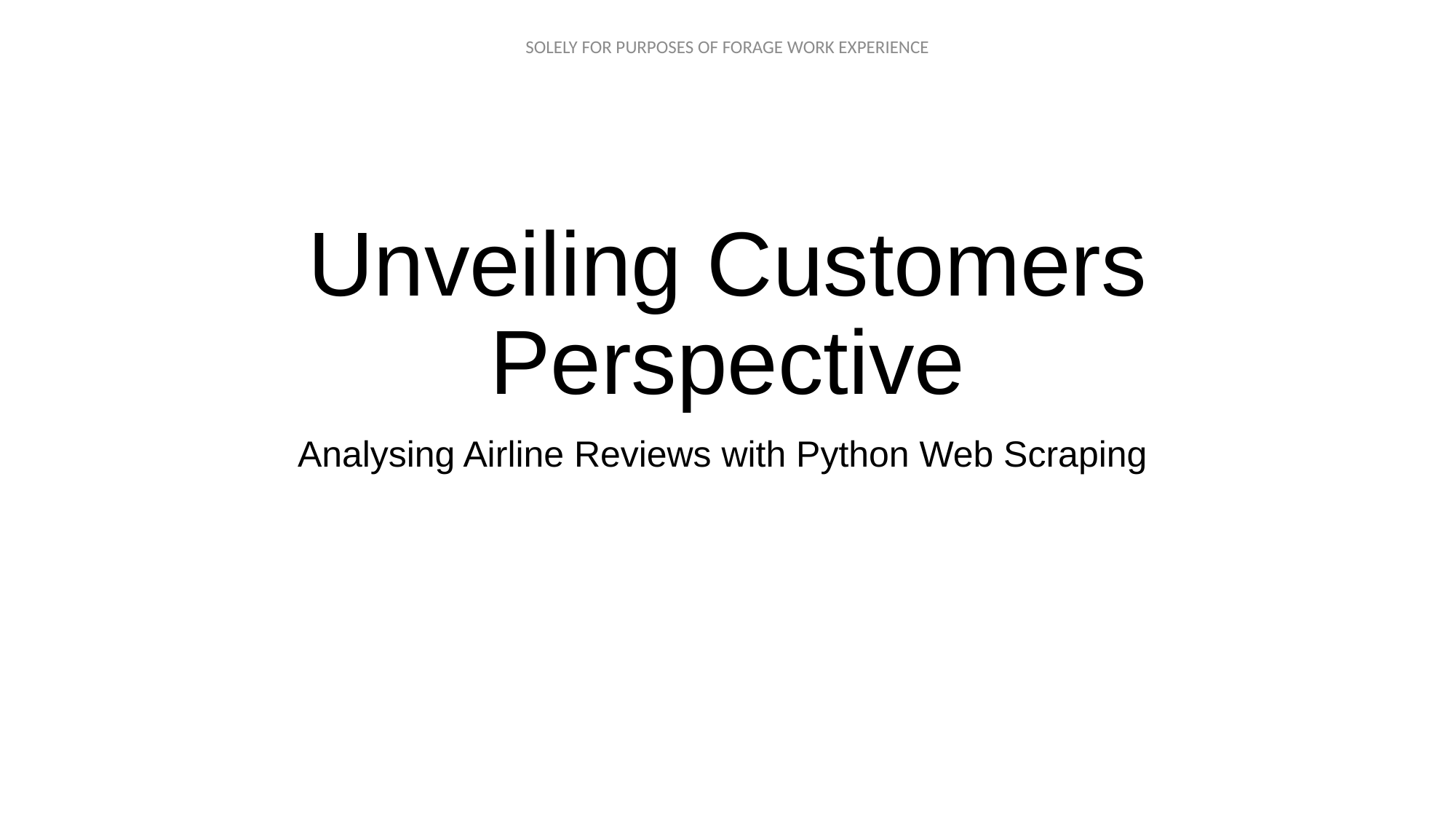

# Unveiling Customers Perspective
Analysing Airline Reviews with Python Web Scraping